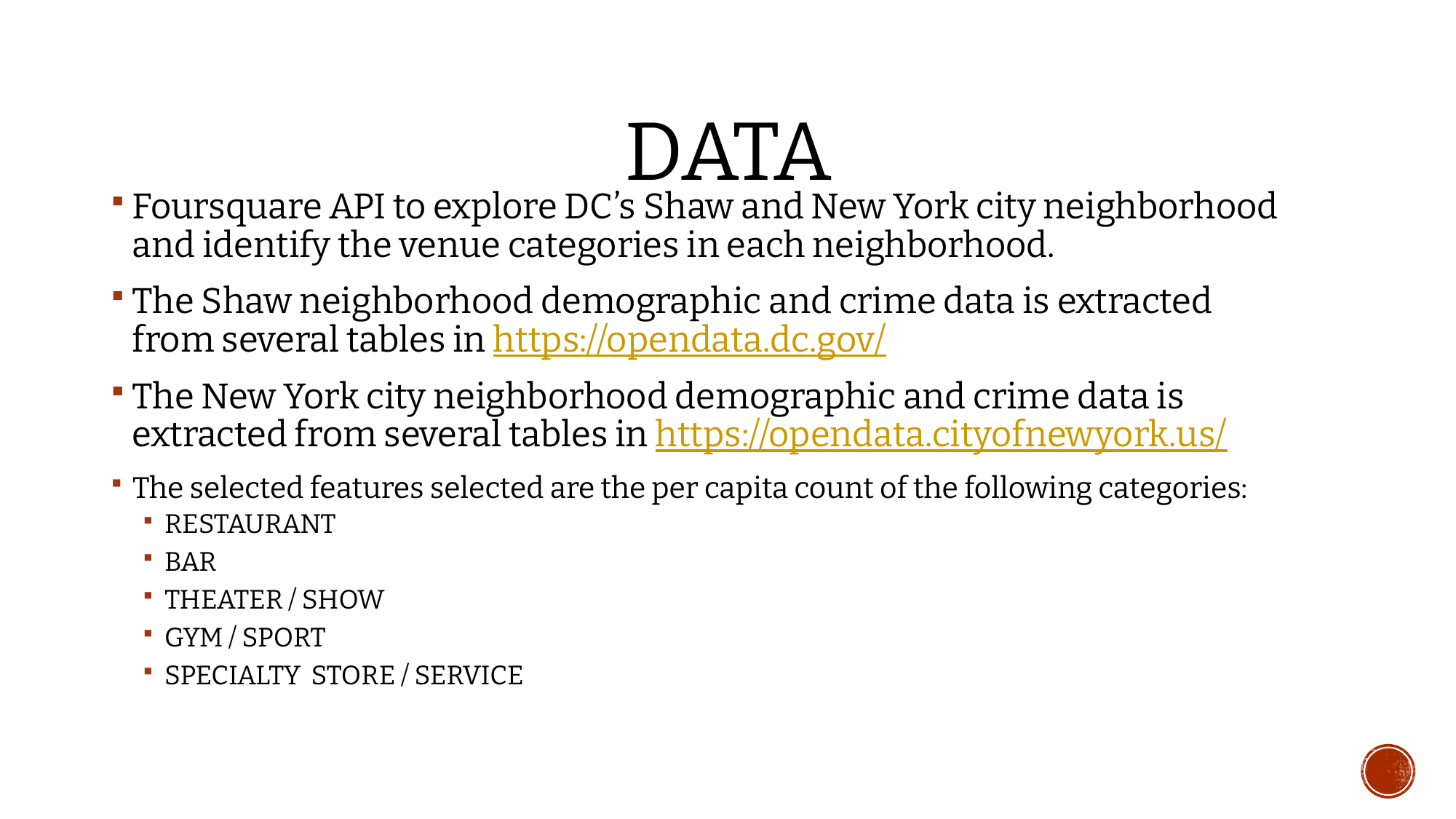

# Data
Foursquare API to explore DC’s Shaw and New York city neighborhood and identify the venue categories in each neighborhood.
The Shaw neighborhood demographic and crime data is extracted from several tables in https://opendata.dc.gov/
The New York city neighborhood demographic and crime data is extracted from several tables in https://opendata.cityofnewyork.us/
The selected features selected are the per capita count of the following categories:
RESTAURANT
BAR
THEATER / SHOW
GYM / SPORT
SPECIALTY  STORE / SERVICE